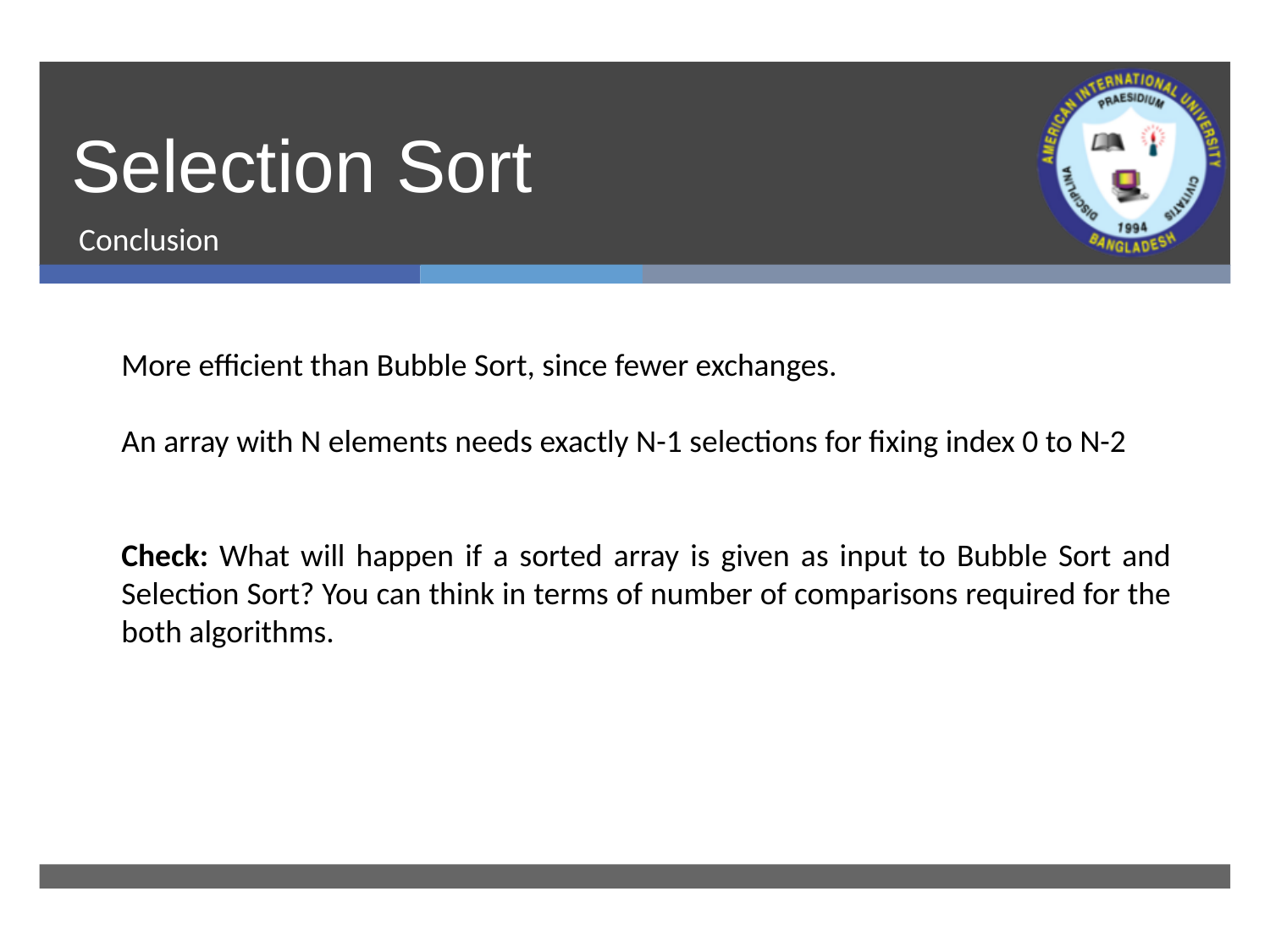

# Selection Sort
Conclusion
More efficient than Bubble Sort, since fewer exchanges.

An array with N elements needs exactly N-1 selections for fixing index 0 to N-2

Check: What will happen if a sorted array is given as input to Bubble Sort and Selection Sort? You can think in terms of number of comparisons required for the both algorithms.